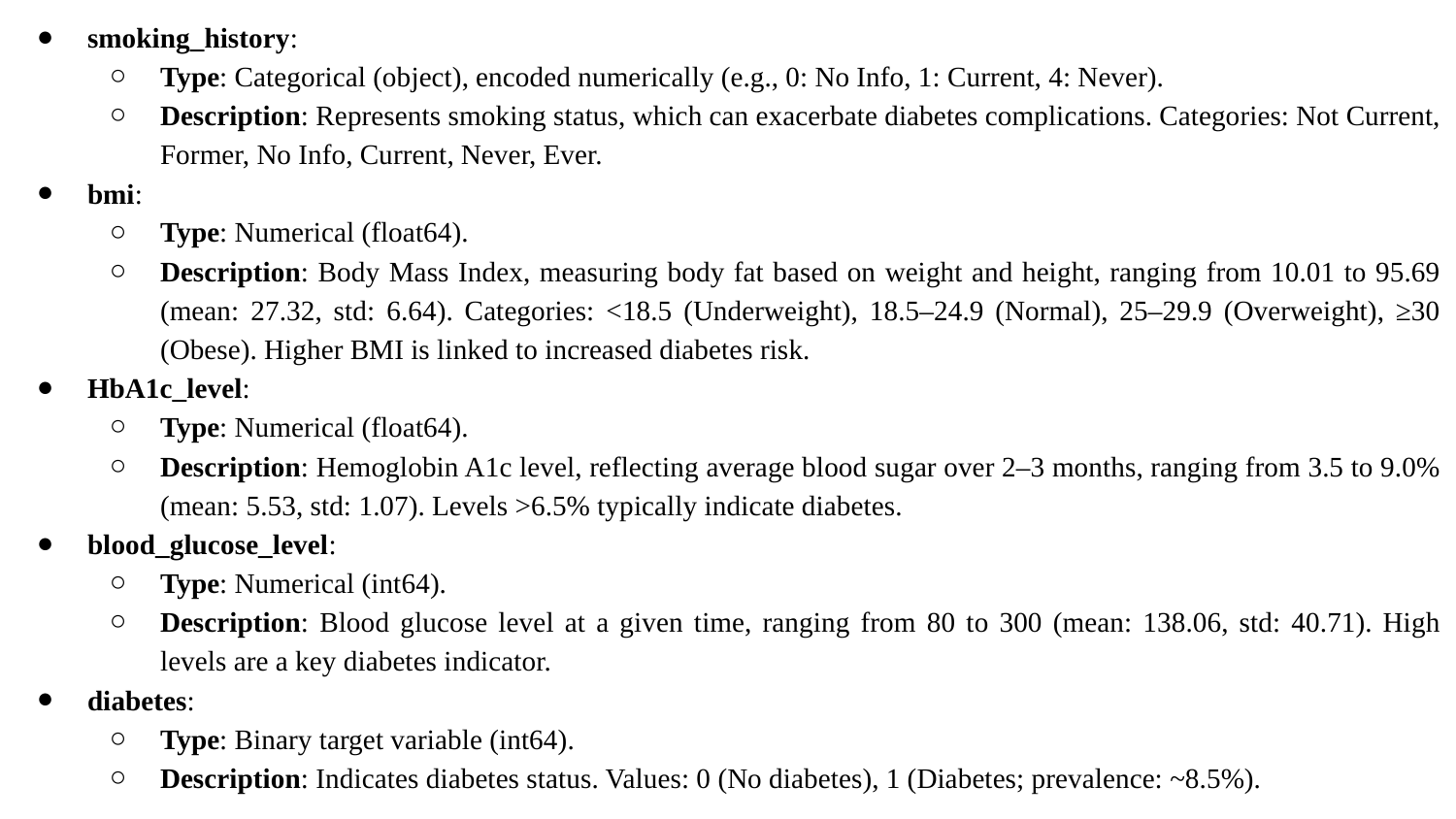

smoking_history:
Type: Categorical (object), encoded numerically (e.g., 0: No Info, 1: Current, 4: Never).
Description: Represents smoking status, which can exacerbate diabetes complications. Categories: Not Current, Former, No Info, Current, Never, Ever.
bmi:
Type: Numerical (float64).
Description: Body Mass Index, measuring body fat based on weight and height, ranging from 10.01 to 95.69 (mean: 27.32, std: 6.64). Categories: <18.5 (Underweight), 18.5–24.9 (Normal), 25–29.9 (Overweight), ≥30 (Obese). Higher BMI is linked to increased diabetes risk.
HbA1c_level:
Type: Numerical (float64).
Description: Hemoglobin A1c level, reflecting average blood sugar over 2–3 months, ranging from 3.5 to 9.0% (mean: 5.53, std: 1.07). Levels >6.5% typically indicate diabetes.
blood_glucose_level:
Type: Numerical (int64).
Description: Blood glucose level at a given time, ranging from 80 to 300 (mean: 138.06, std: 40.71). High levels are a key diabetes indicator.
diabetes:
Type: Binary target variable (int64).
Description: Indicates diabetes status. Values: 0 (No diabetes), 1 (Diabetes; prevalence: ~8.5%).